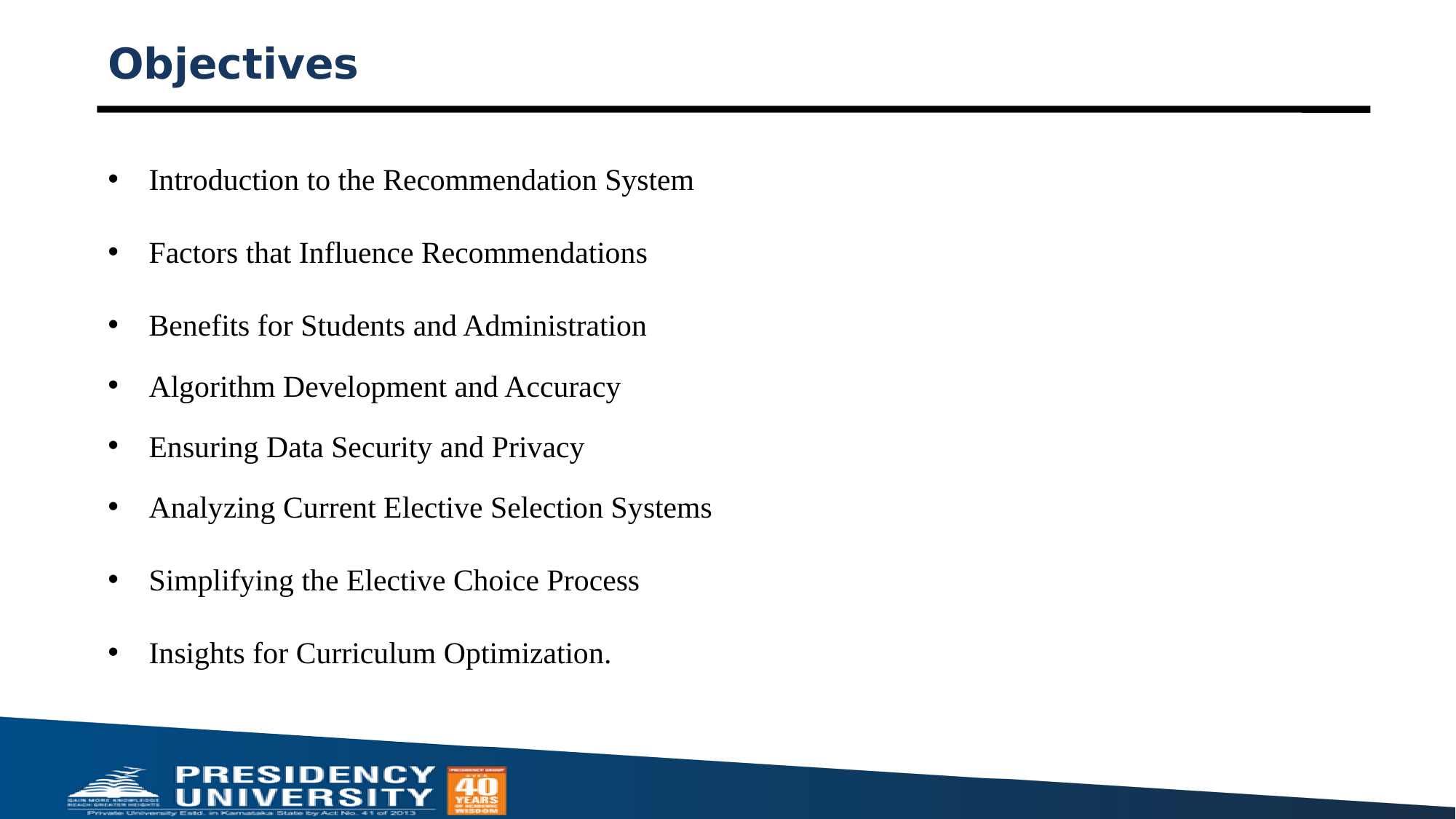

# Objectives
Introduction to the Recommendation System
Factors that Influence Recommendations
Benefits for Students and Administration
Algorithm Development and Accuracy
Ensuring Data Security and Privacy
Analyzing Current Elective Selection Systems
Simplifying the Elective Choice Process
Insights for Curriculum Optimization.